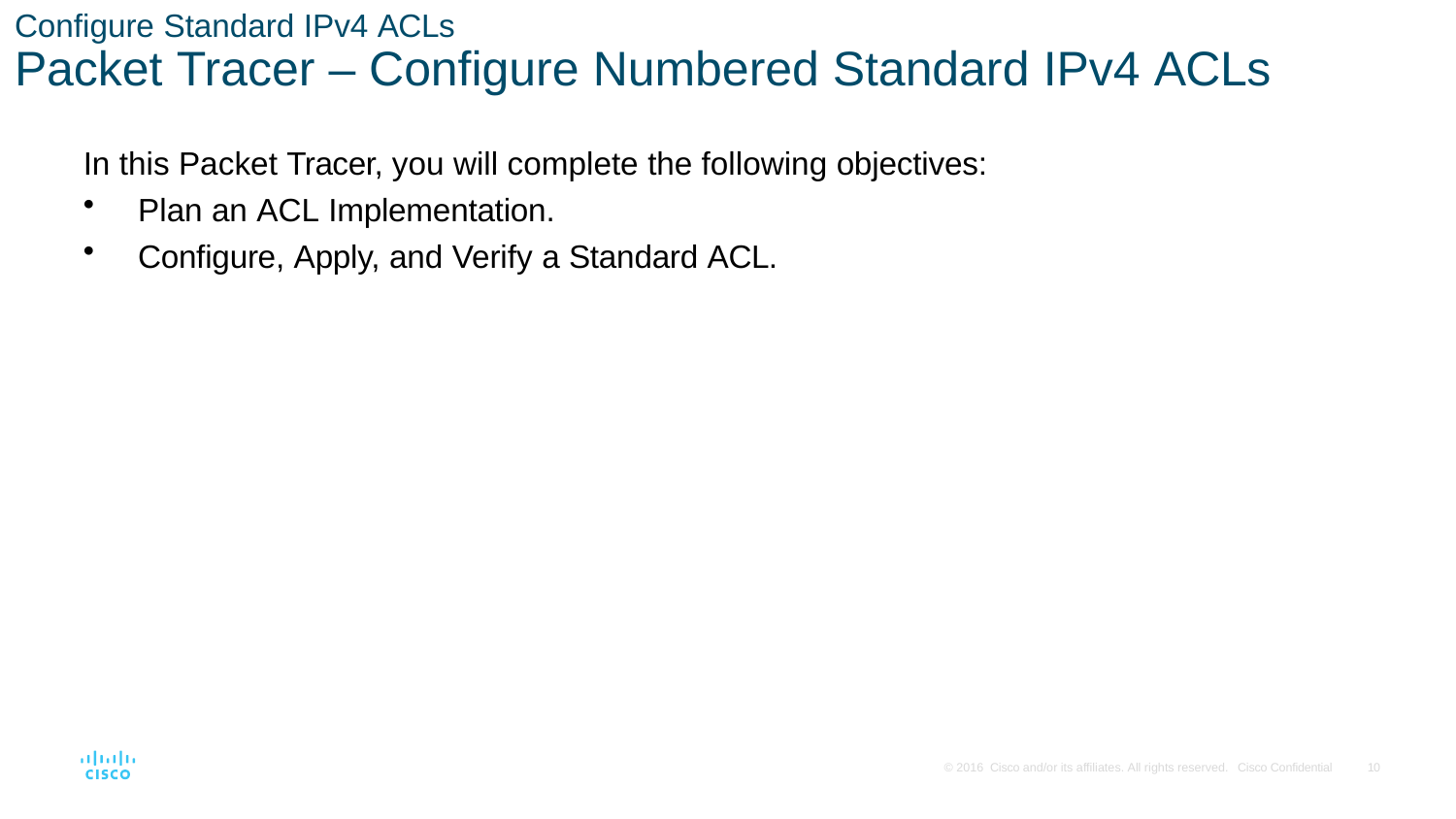

# Configure Standard IPv4 ACLs
Packet Tracer – Configure Numbered Standard IPv4 ACLs
In this Packet Tracer, you will complete the following objectives:
Plan an ACL Implementation.
Configure, Apply, and Verify a Standard ACL.
© 2016 Cisco and/or its affiliates. All rights reserved. Cisco Confidential
10